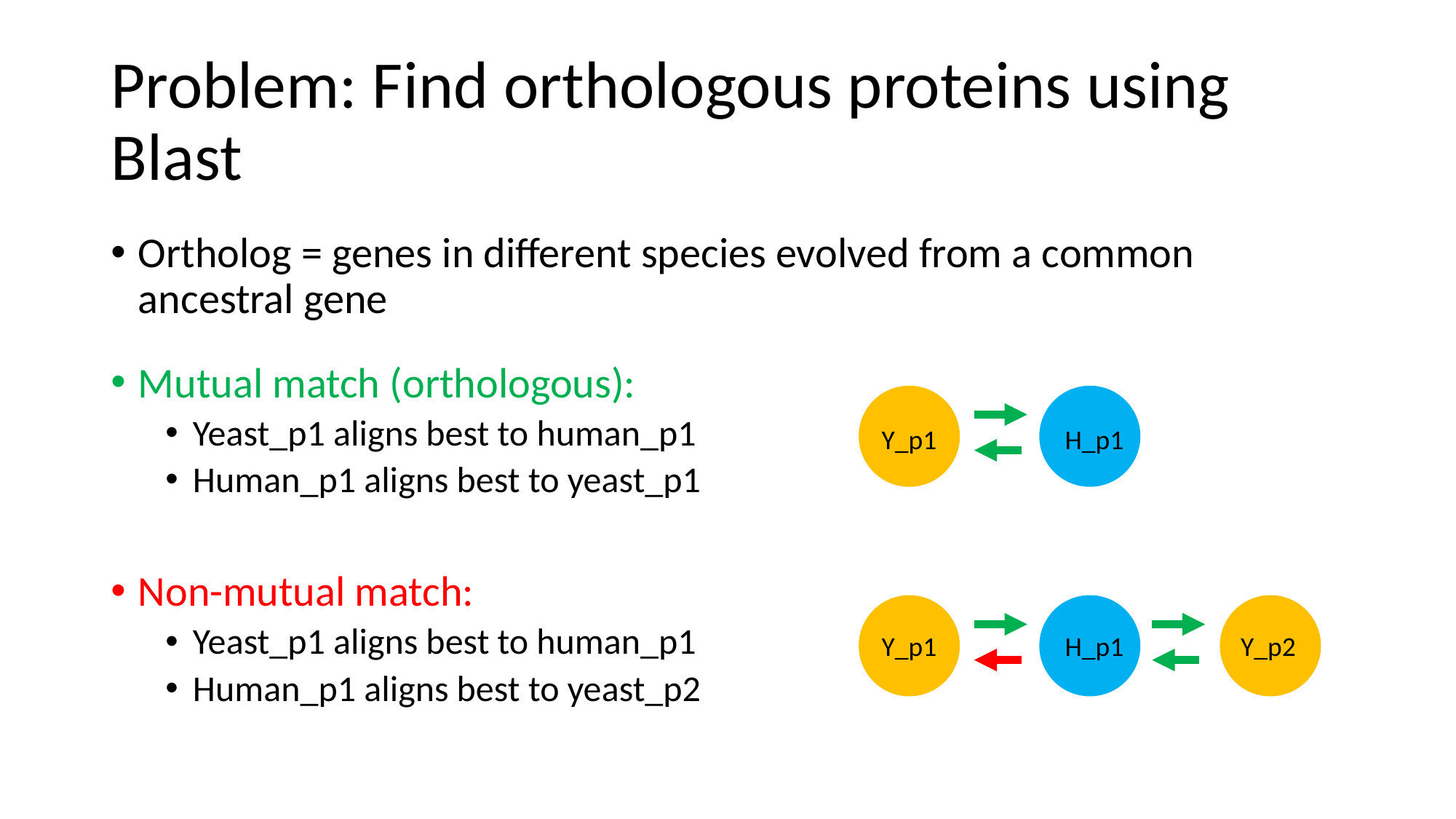

# Problem: Find orthologous proteins using Blast
Ortholog = genes in different species evolved from a common ancestral gene
Mutual match (orthologous):
Yeast_p1 aligns best to human_p1
Human_p1 aligns best to yeast_p1

Y_p1
H_p1
Non-mutual match:
Yeast_p1 aligns best to human_p1
Human_p1 aligns best to yeast_p2

Y_p1
H_p1
Y_p2